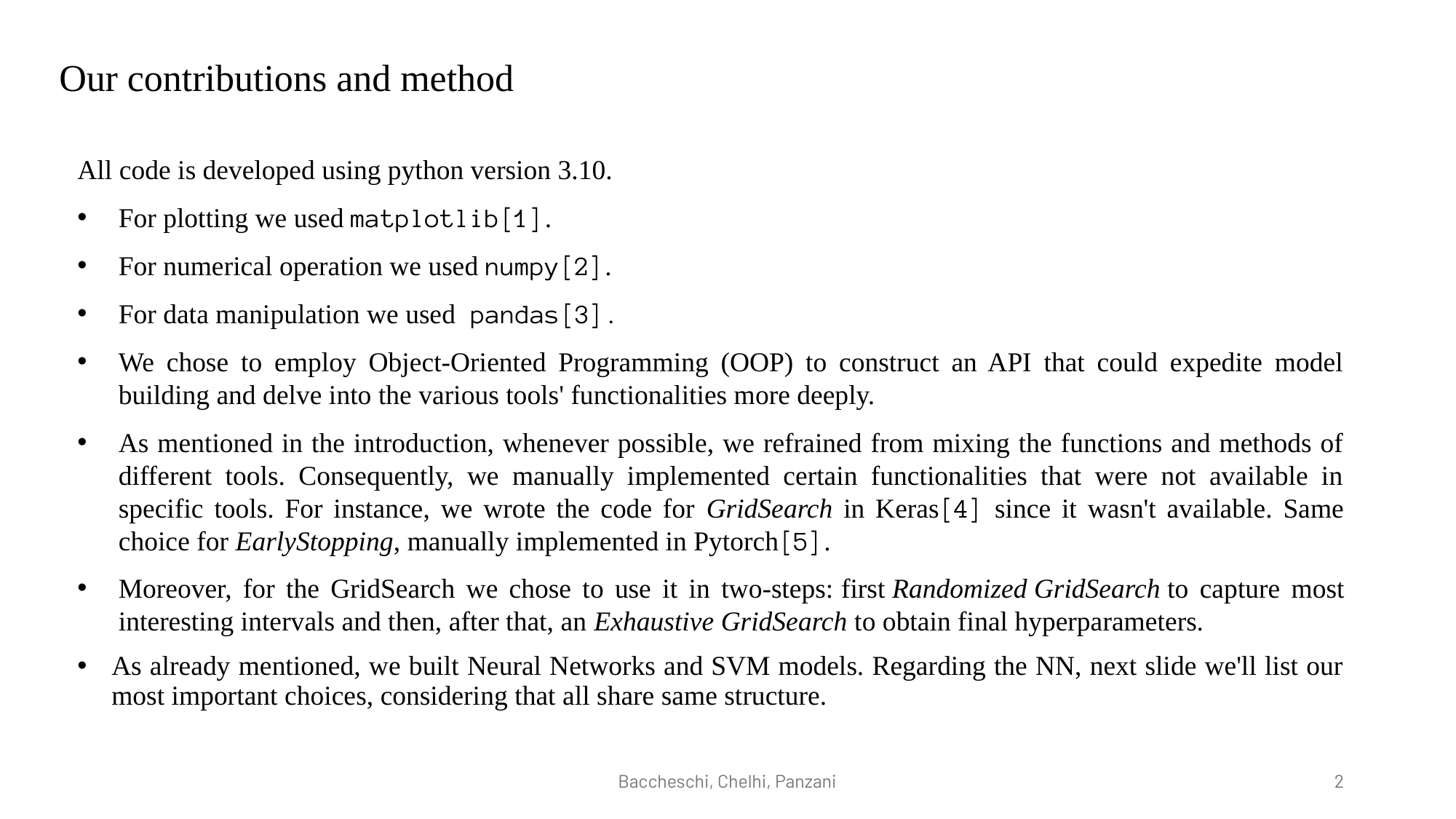

# Our contributions and method
All code is developed using python version 3.10.
For plotting we used matplotlib[1].
For numerical operation we used numpy[2].
For data manipulation we used pandas[3].
We chose to employ Object-Oriented Programming (OOP) to construct an API that could expedite model building and delve into the various tools' functionalities more deeply.
As mentioned in the introduction, whenever possible, we refrained from mixing the functions and methods of different tools. Consequently, we manually implemented certain functionalities that were not available in specific tools. For instance, we wrote the code for GridSearch in Keras[4] since it wasn't available. Same choice for EarlyStopping, manually implemented in Pytorch[5].
Moreover, for the GridSearch we chose to use it in two-steps: first Randomized GridSearch to capture most interesting intervals and then, after that, an Exhaustive GridSearch to obtain final hyperparameters.
As already mentioned, we built Neural Networks and SVM models. Regarding the NN, next slide we'll list our most important choices, considering that all share same structure.

Baccheschi, Chelhi, Panzani
2